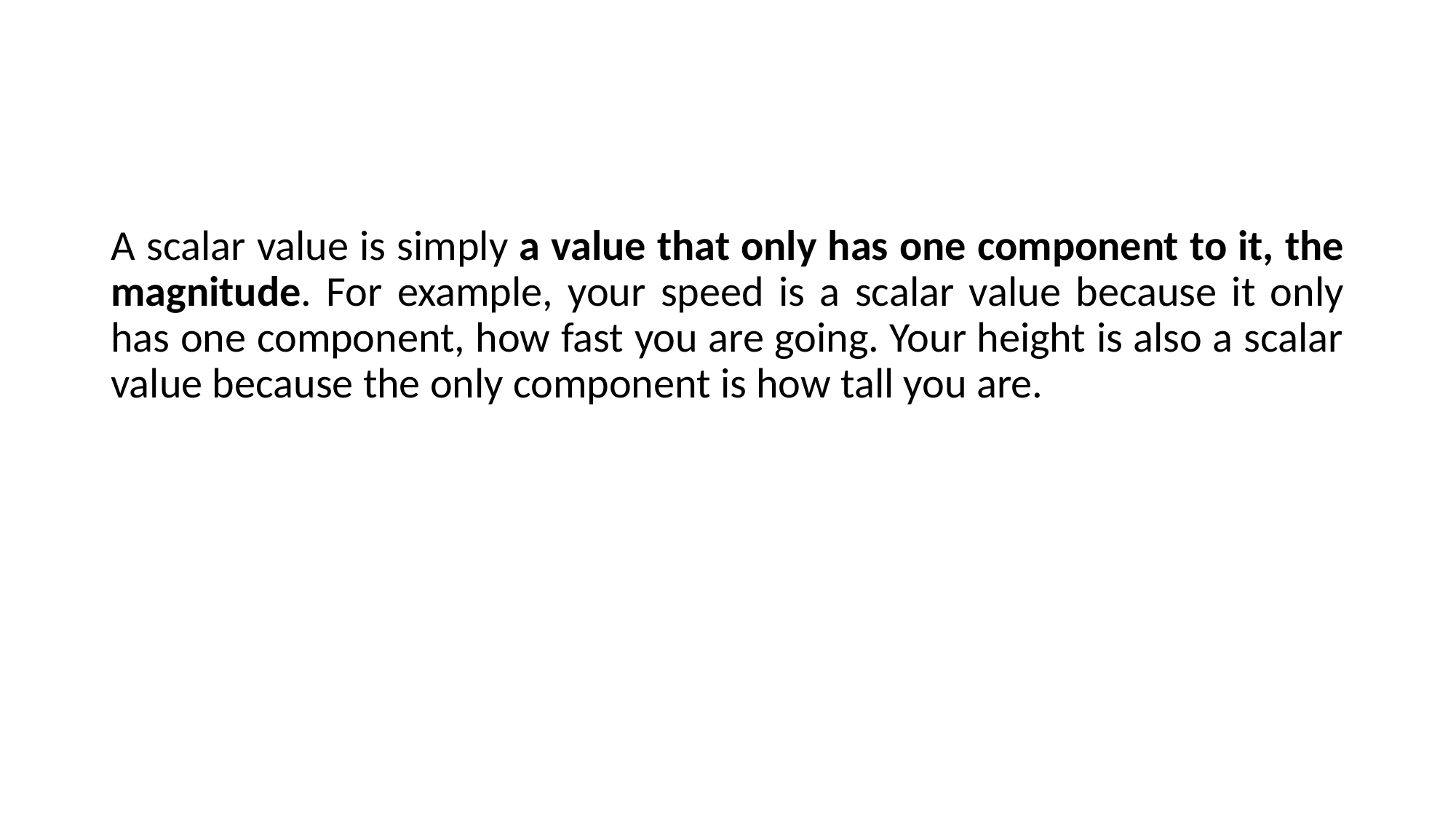

#
A scalar value is simply a value that only has one component to it, the magnitude. For example, your speed is a scalar value because it only has one component, how fast you are going. Your height is also a scalar value because the only component is how tall you are.